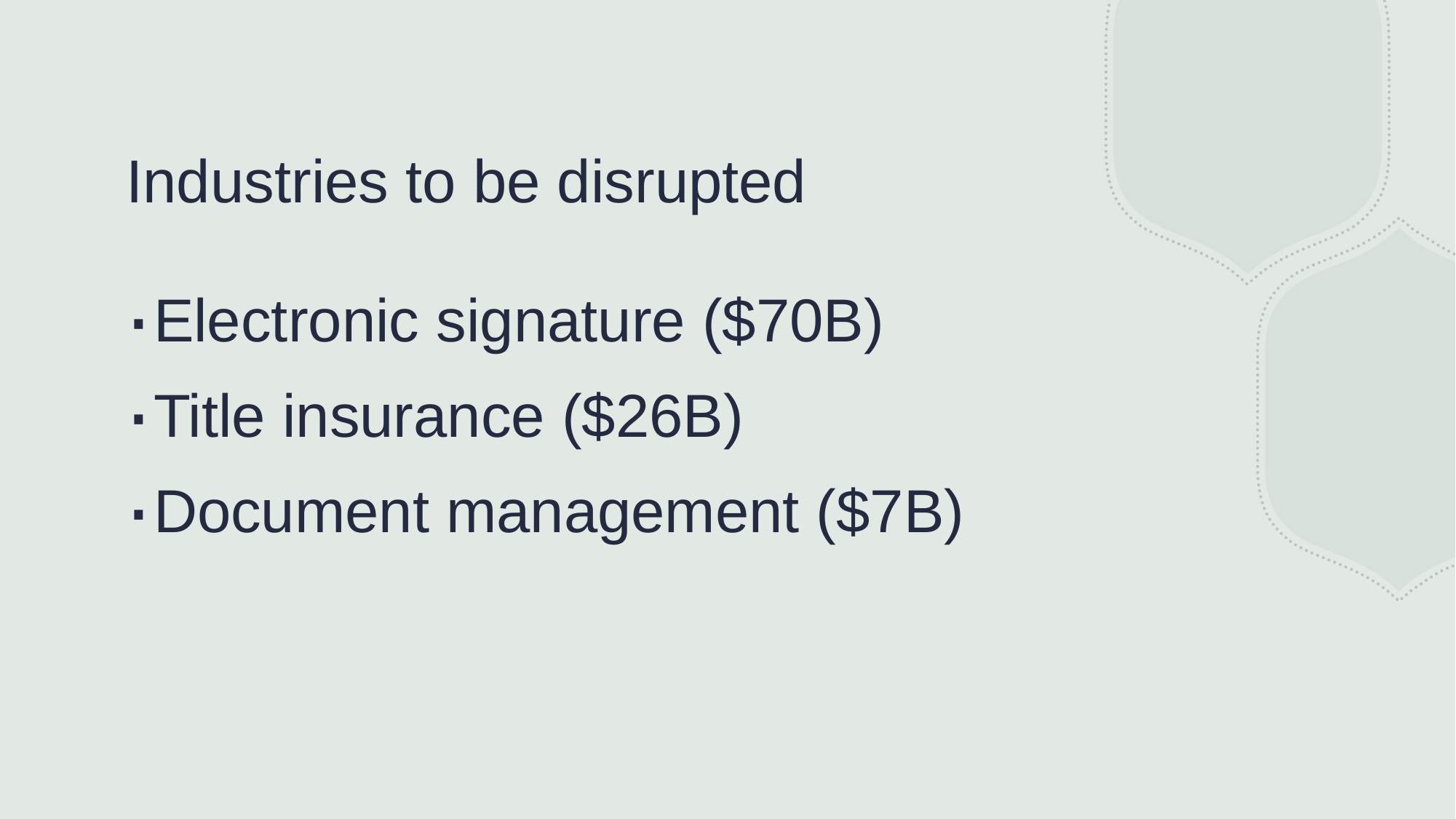

# Industries to be disrupted
Electronic signature ($70B)
Title insurance ($26B)
Document management ($7B)